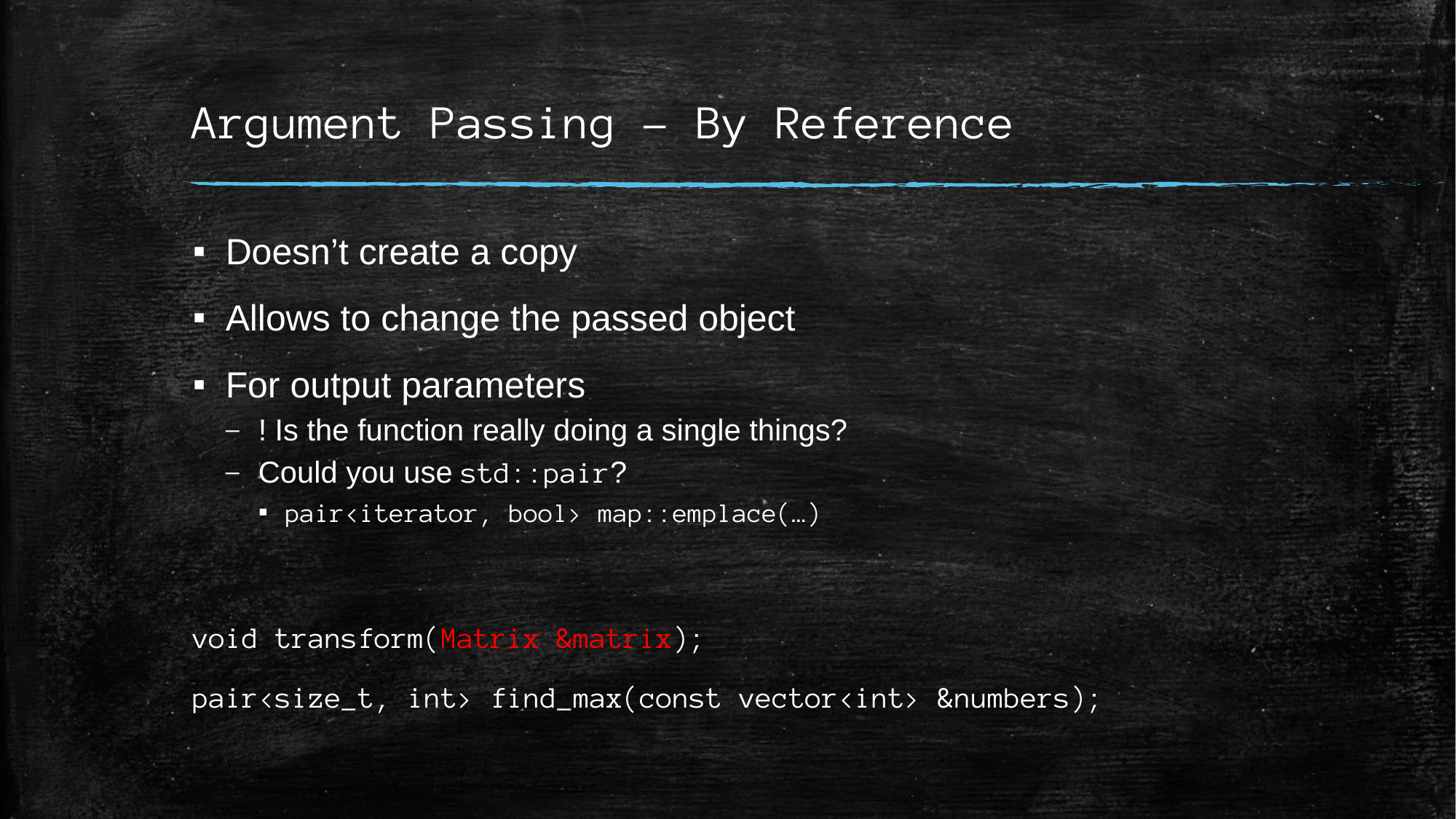

# Argument Passing – By Reference
Doesn’t create a copy
Allows to change the passed object
For output parameters
! Is the function really doing a single things?
Could you use std::pair?
pair<iterator, bool> map::emplace(…)

void transform(Matrix &matrix);
pair<size_t, int> find_max(const vector<int> &numbers);